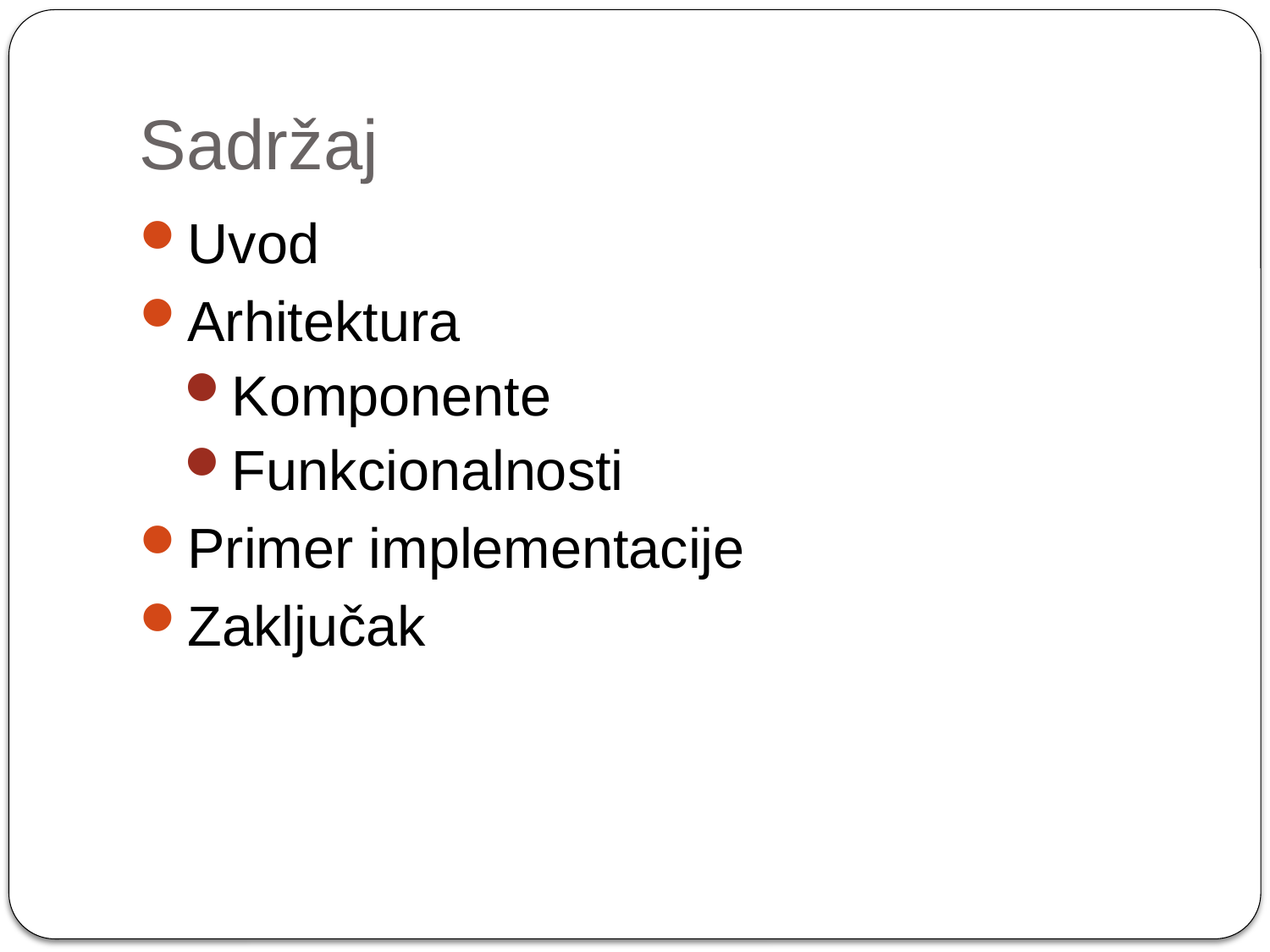

# Sadržaj
Uvod
Arhitektura
Komponente
Funkcionalnosti
Primer implementacije
Zaključak